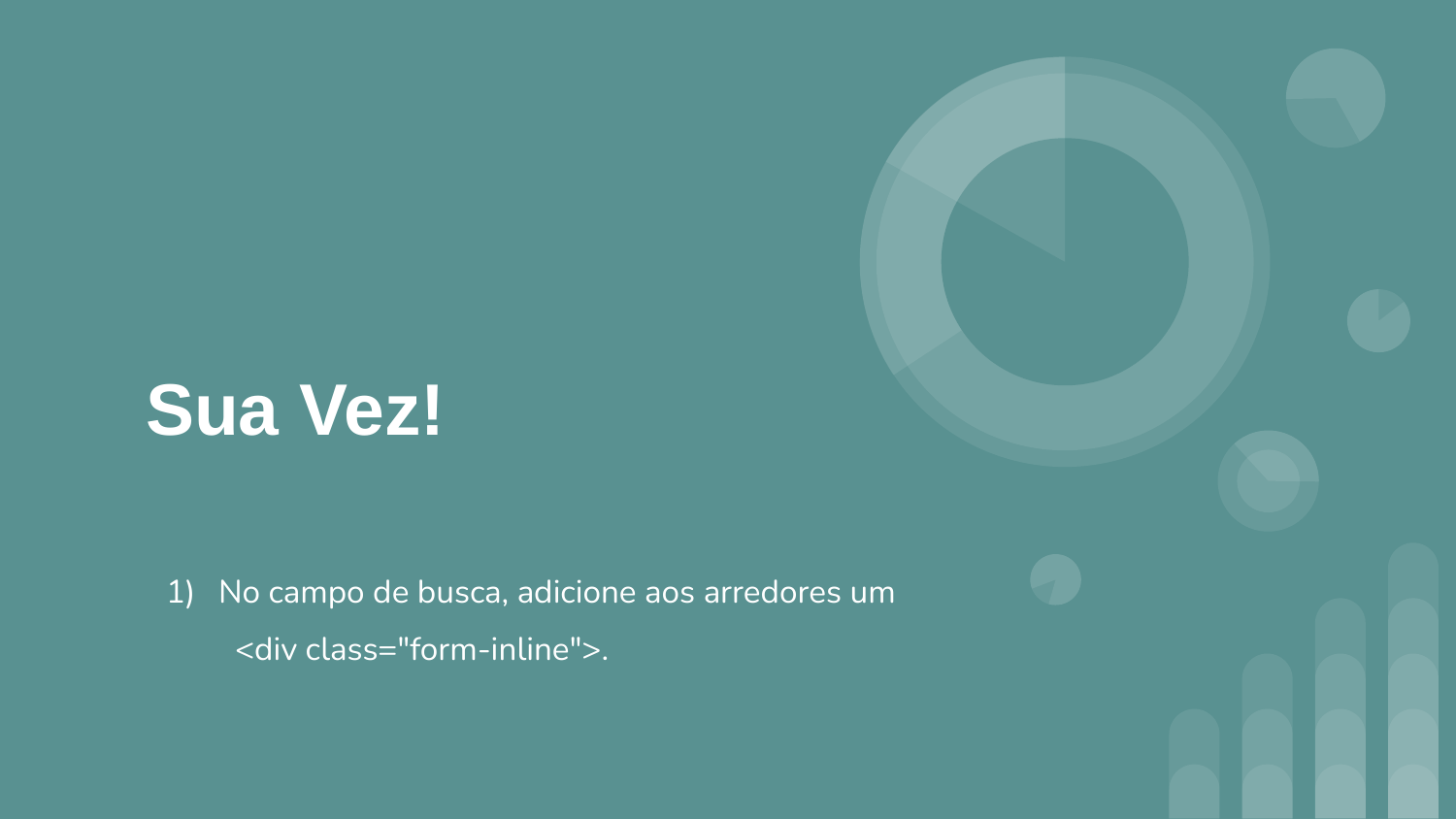

# Sua Vez!
No campo de busca, adicione aos arredores um      <div class="form-inline">.